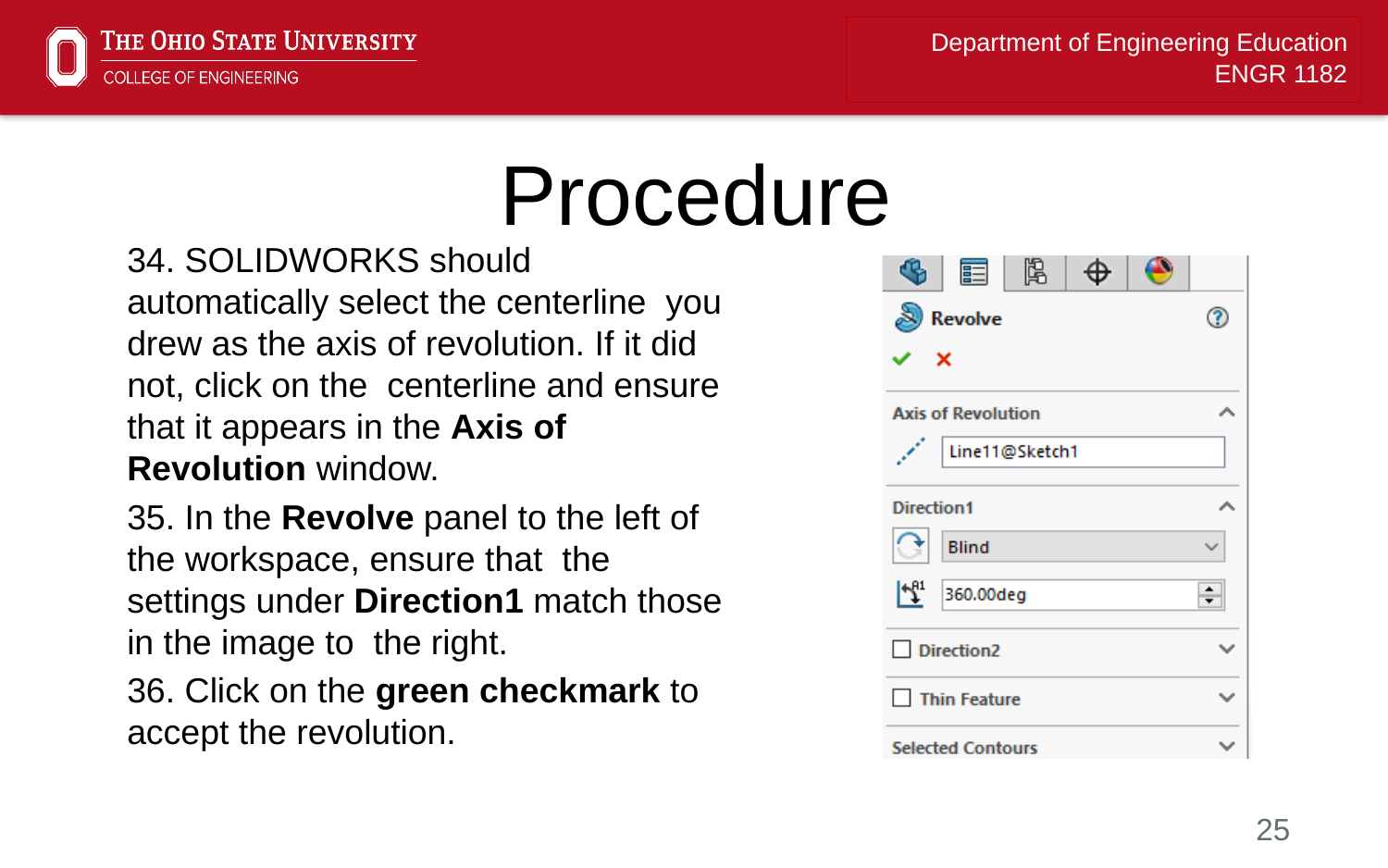

# Procedure
34. SOLIDWORKS should automatically select the centerline  you drew as the axis of revolution. If it did not, click on the  centerline and ensure that it appears in the Axis of  Revolution window.
35. In the Revolve panel to the left of the workspace, ensure that  the settings under Direction1 match those in the image to  the right.
36. Click on the green checkmark to accept the revolution.